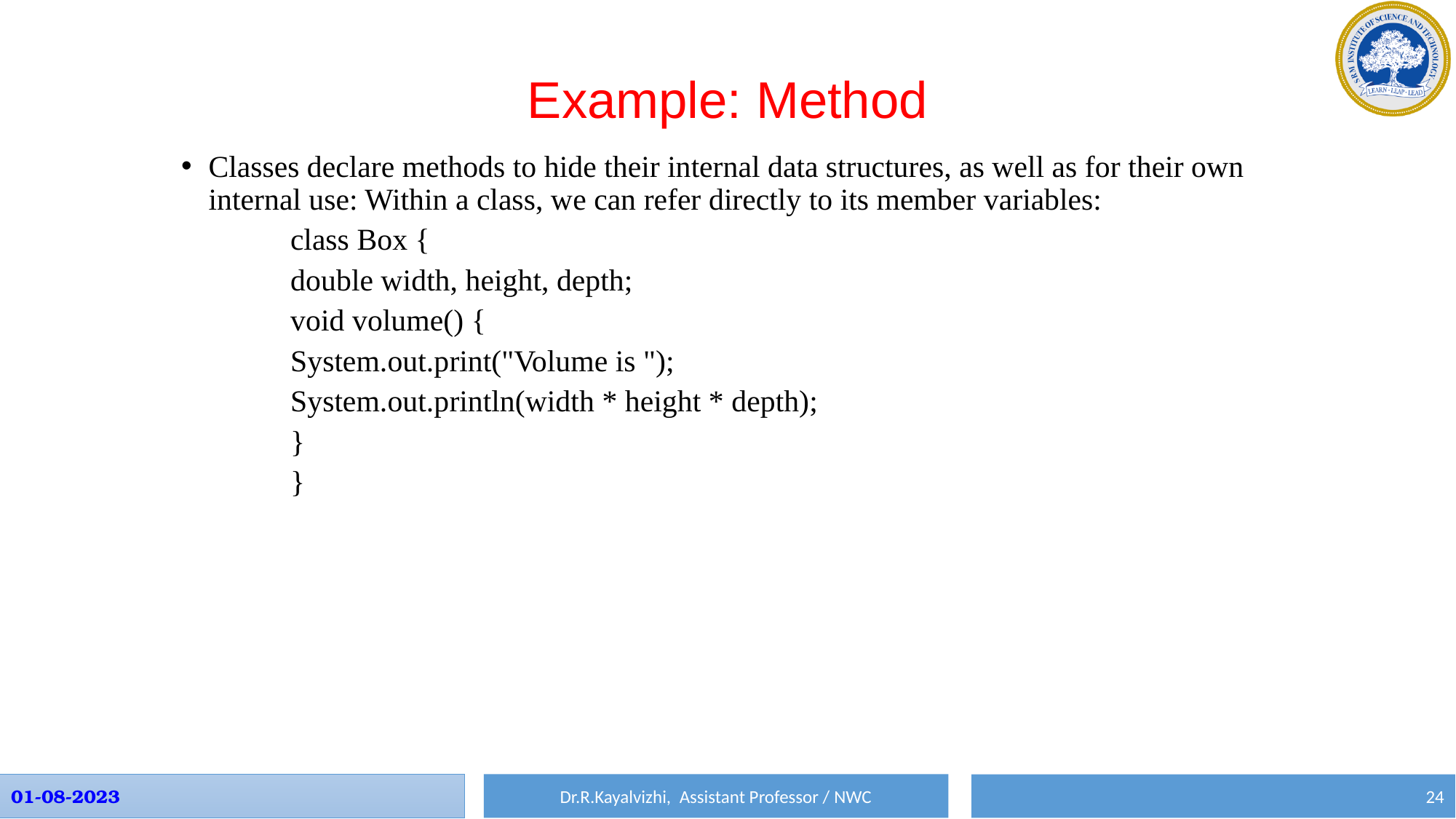

# Example: Method
Classes declare methods to hide their internal data structures, as well as for their own internal use: Within a class, we can refer directly to its member variables:
class Box {
double width, height, depth;
void volume() {
System.out.print("Volume is ");
System.out.println(width * height * depth);
}
}
Dr.R.Kayalvizhi,  Assistant Professor / NWC
01-08-2023
24